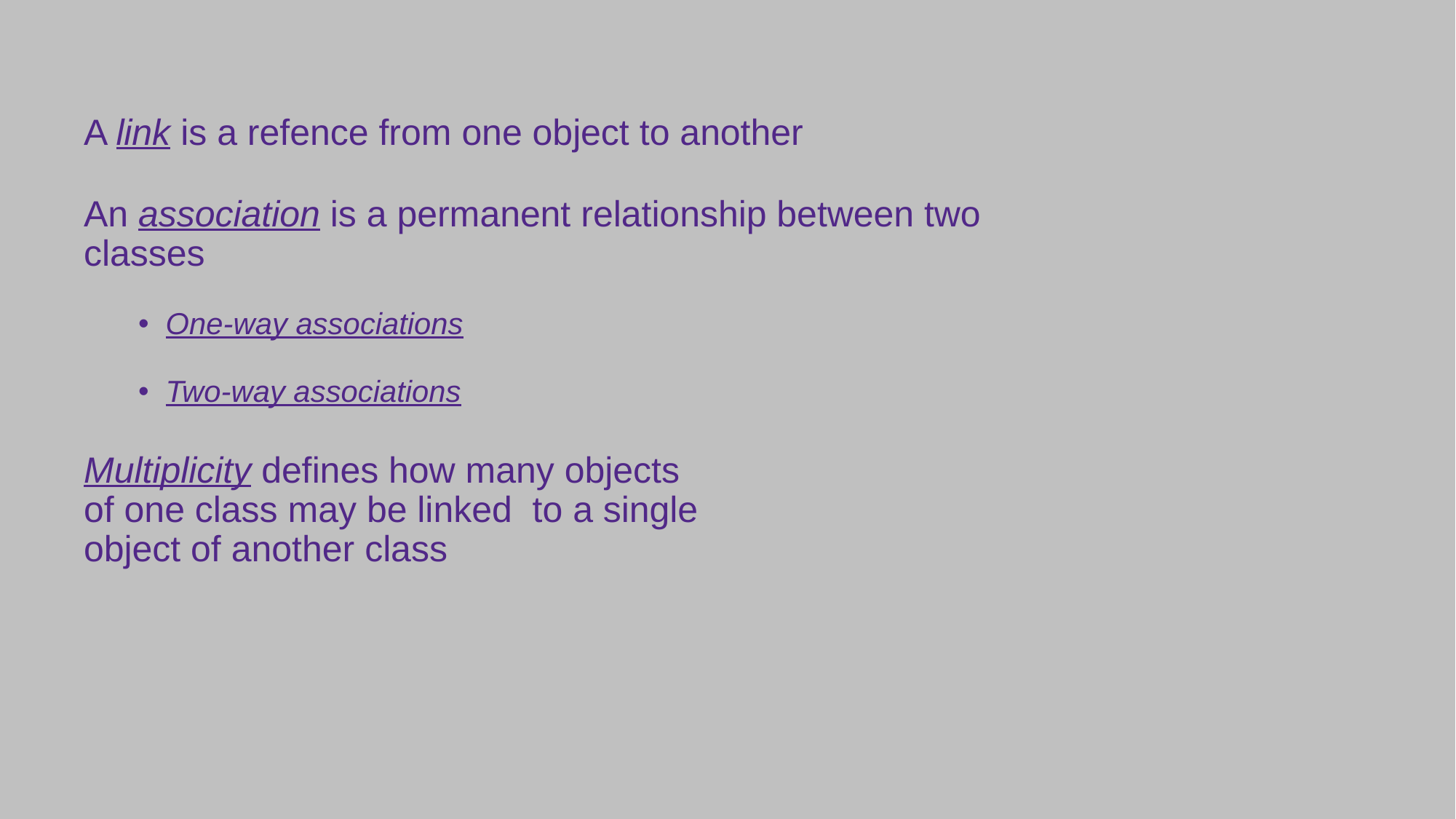

A link is a refence from one object to another
An association is a permanent relationship between two classes
One-way associations
Two-way associations
Multiplicity defines how many objects
of one class may be linked  to a single
object of another class